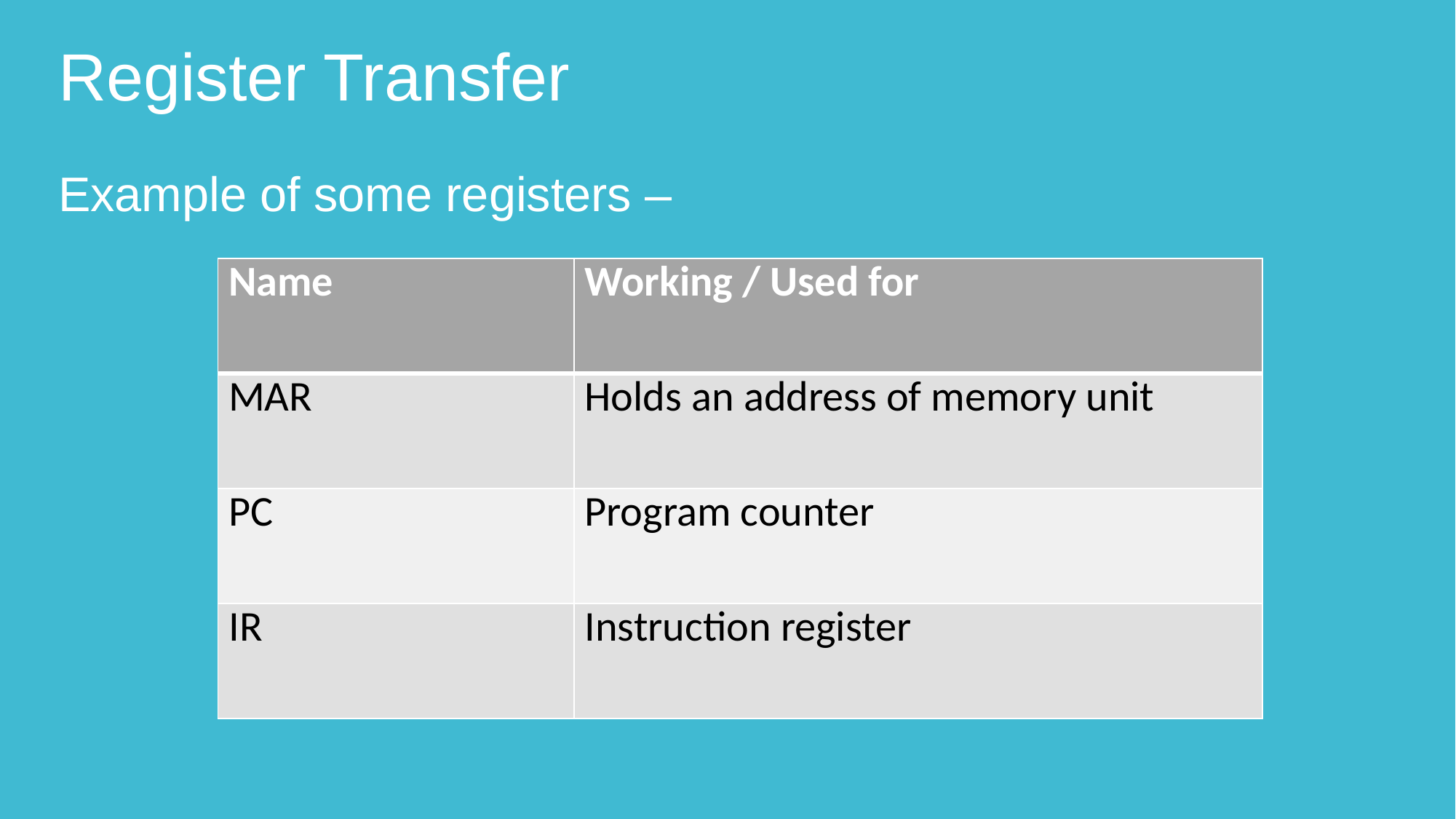

# Register Transfer
Example of some registers –

| Name | Working / Used for |
| --- | --- |
| MAR | Holds an address of memory unit |
| PC | Program counter |
| IR | Instruction register |